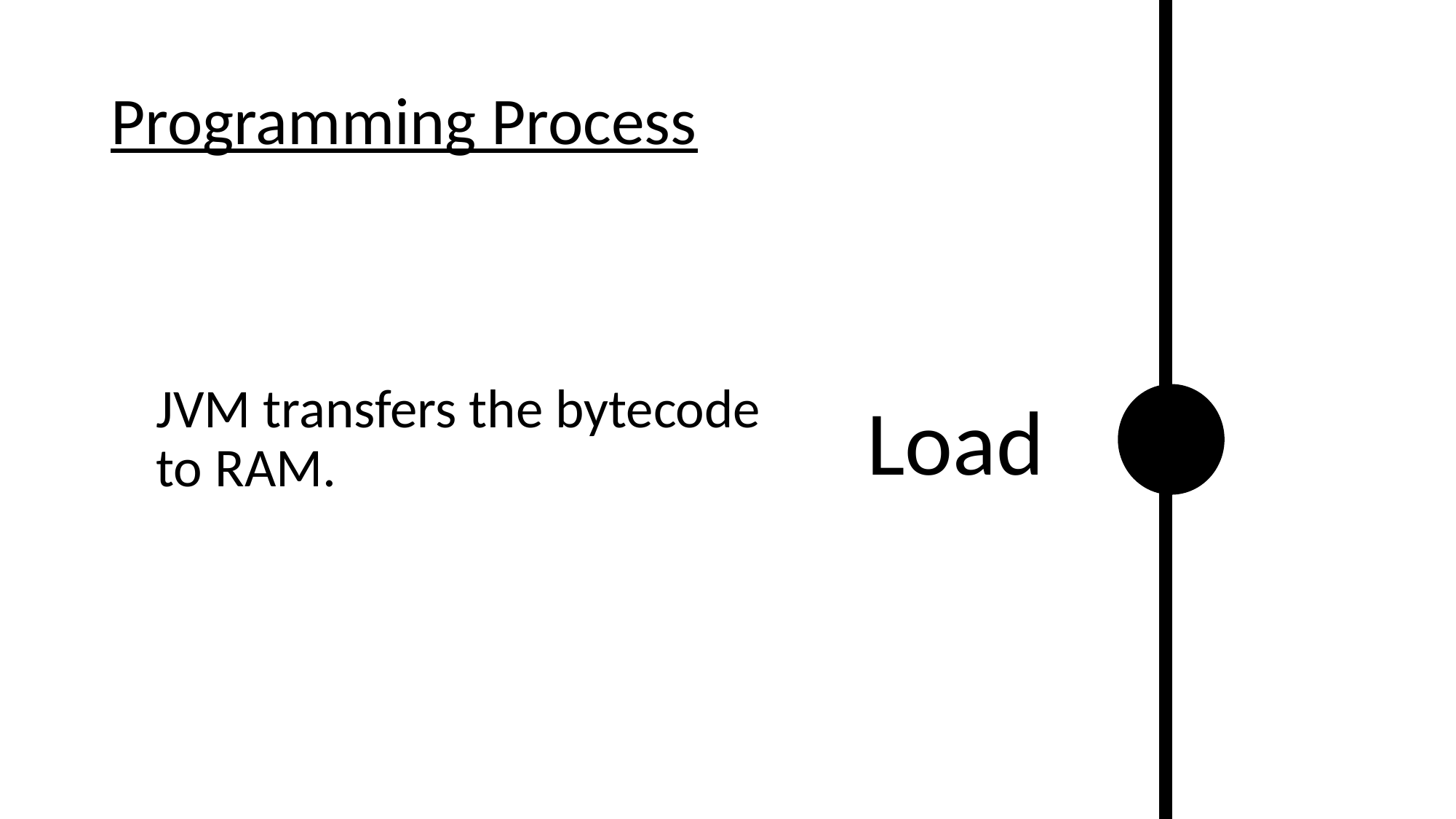

Edit
Compile
Load
Verify
Execute
# Programming Process
JVM transfers the bytecode to RAM.